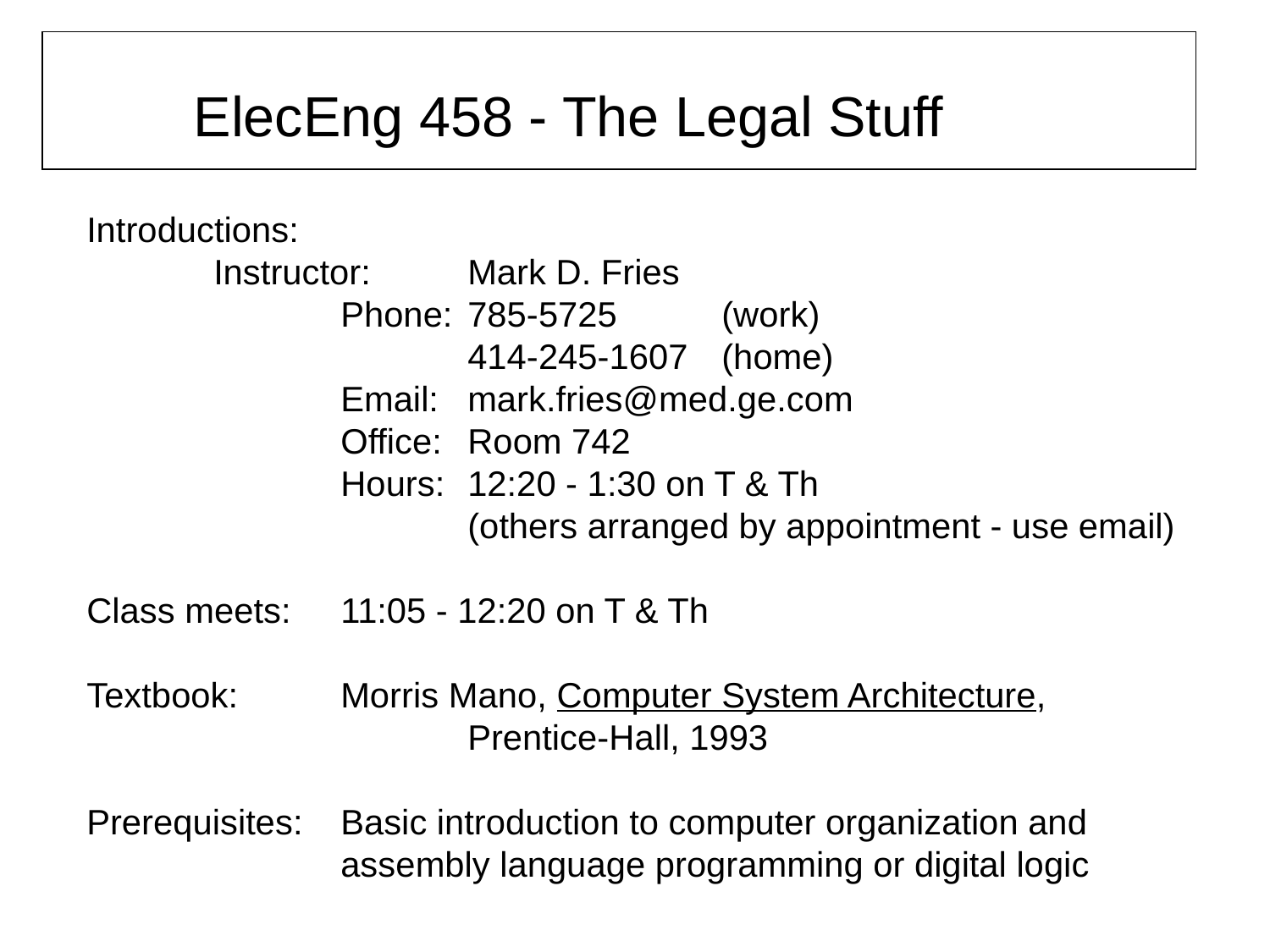

ElecEng 458 - The Legal Stuff
Introductions:
	Instructor:	Mark D. Fries
		Phone:	785-5725	(work)
			414-245-1607	(home)
		Email:	mark.fries@med.ge.com
		Office:	Room 742
		Hours:	12:20 - 1:30 on T & Th
			(others arranged by appointment - use email)

Class meets:	11:05 - 12:20 on T & Th

Textbook:	Morris Mano, Computer System Architecture,
			Prentice-Hall, 1993

Prerequisites:	Basic introduction to computer organization and
		assembly language programming or digital logic